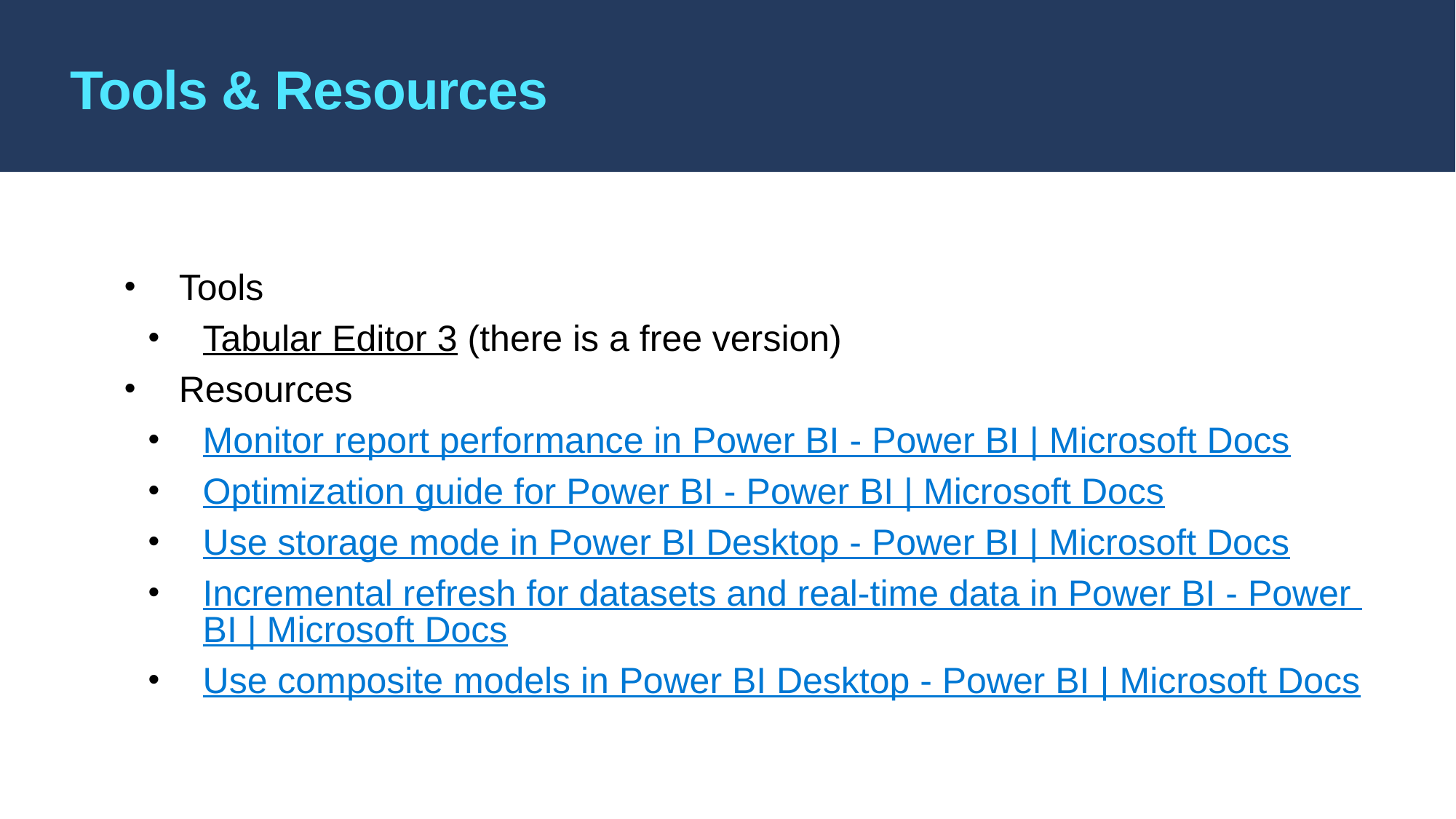

# Tools & Resources

Tools
Tabular Editor 3 (there is a free version)
Resources
Monitor report performance in Power BI - Power BI | Microsoft Docs
Optimization guide for Power BI - Power BI | Microsoft Docs
Use storage mode in Power BI Desktop - Power BI | Microsoft Docs
Incremental refresh for datasets and real-time data in Power BI - Power BI | Microsoft Docs
Use composite models in Power BI Desktop - Power BI | Microsoft Docs